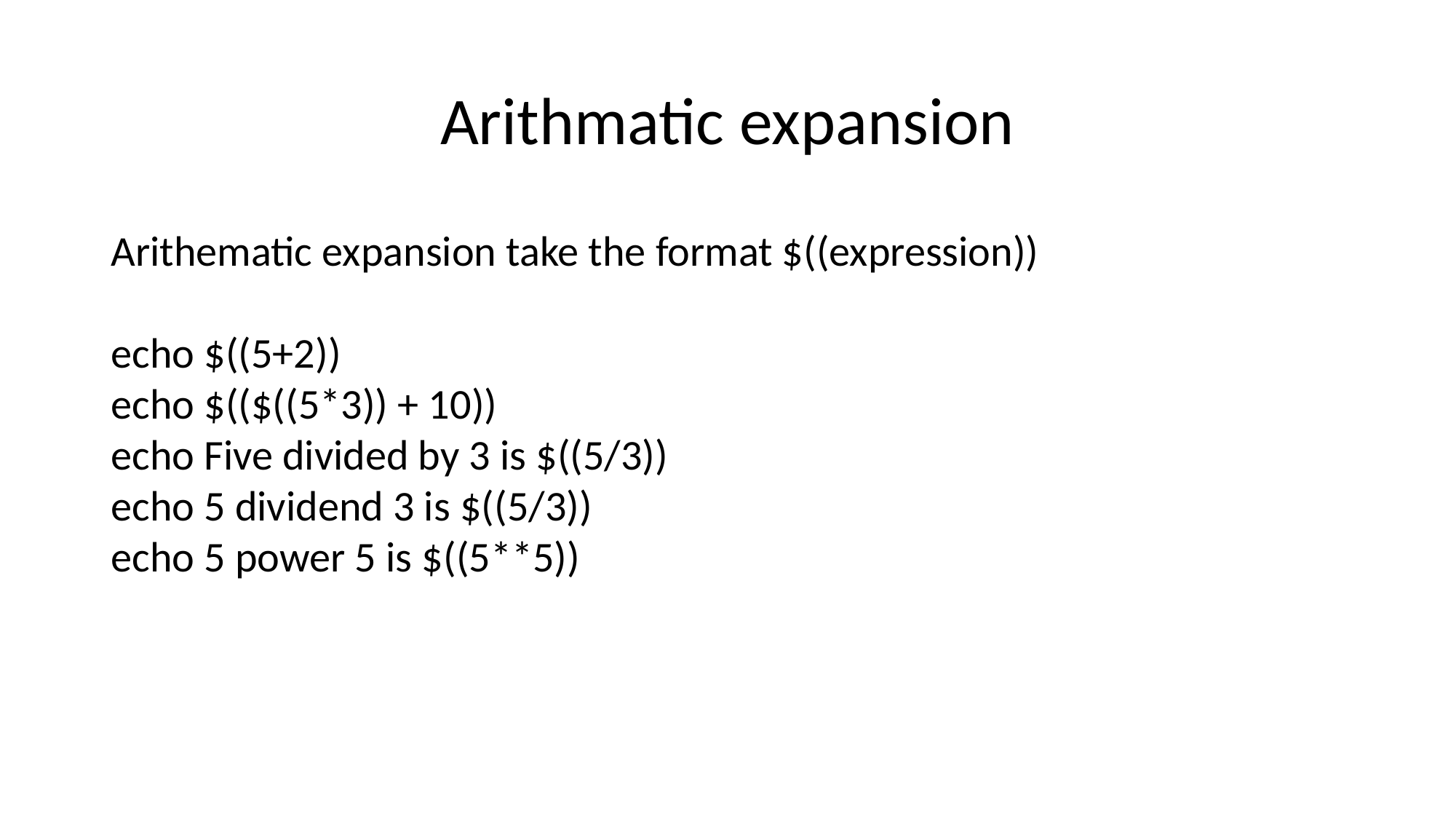

# Arithmatic expansion
Arithematic expansion take the format $((expression))

echo $((5+2))
echo $(($((5*3)) + 10))
echo Five divided by 3 is $((5/3))
echo 5 dividend 3 is $((5/3))
echo 5 power 5 is $((5**5))